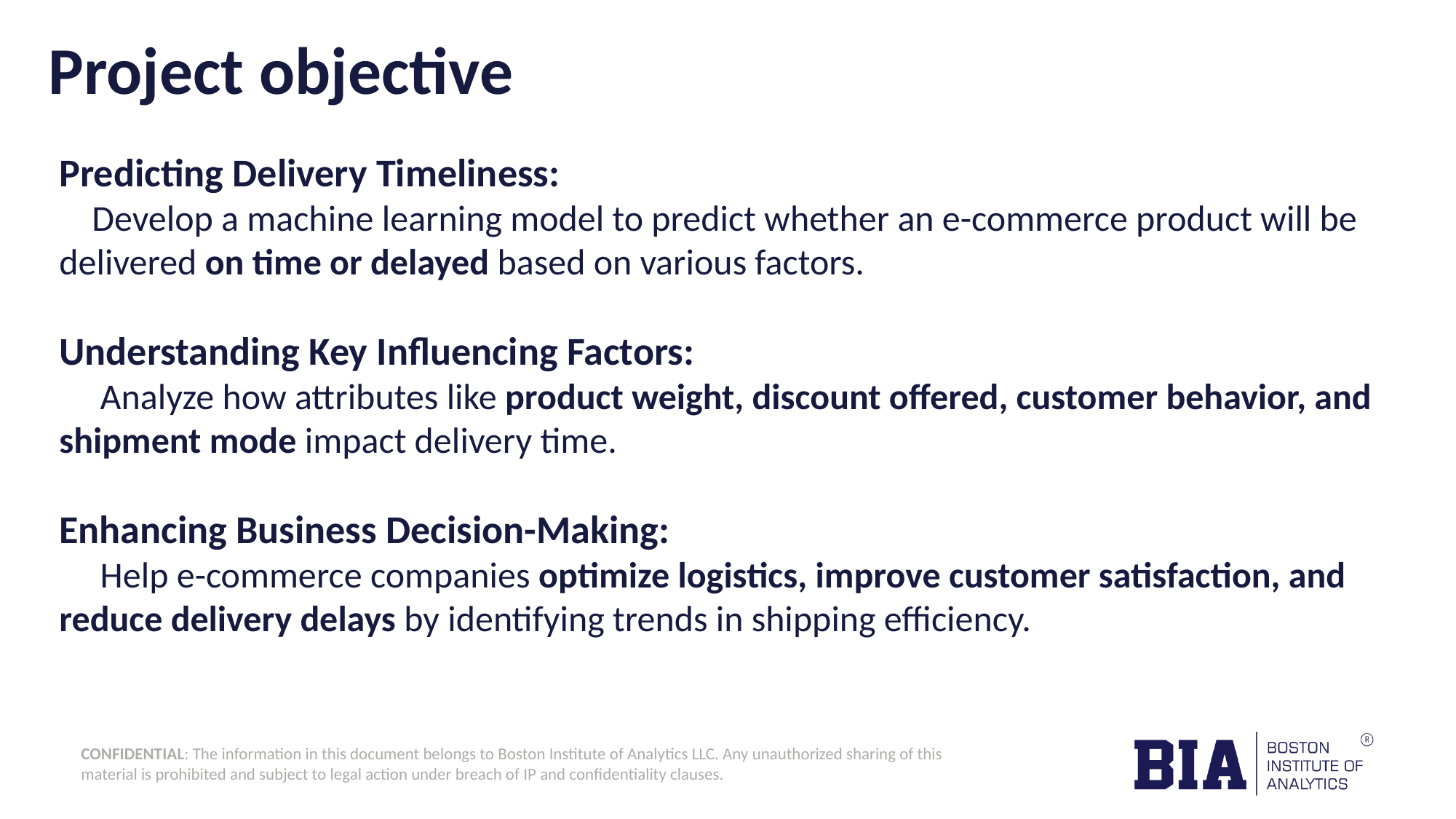

# Project objective
Predicting Delivery Timeliness:
    Develop a machine learning model to predict whether an e-commerce product will be delivered on time or delayed based on various factors.

Understanding Key Influencing Factors:
     Analyze how attributes like product weight, discount offered, customer behavior, and shipment mode impact delivery time.

Enhancing Business Decision-Making:
     Help e-commerce companies optimize logistics, improve customer satisfaction, and reduce delivery delays by identifying trends in shipping efficiency.